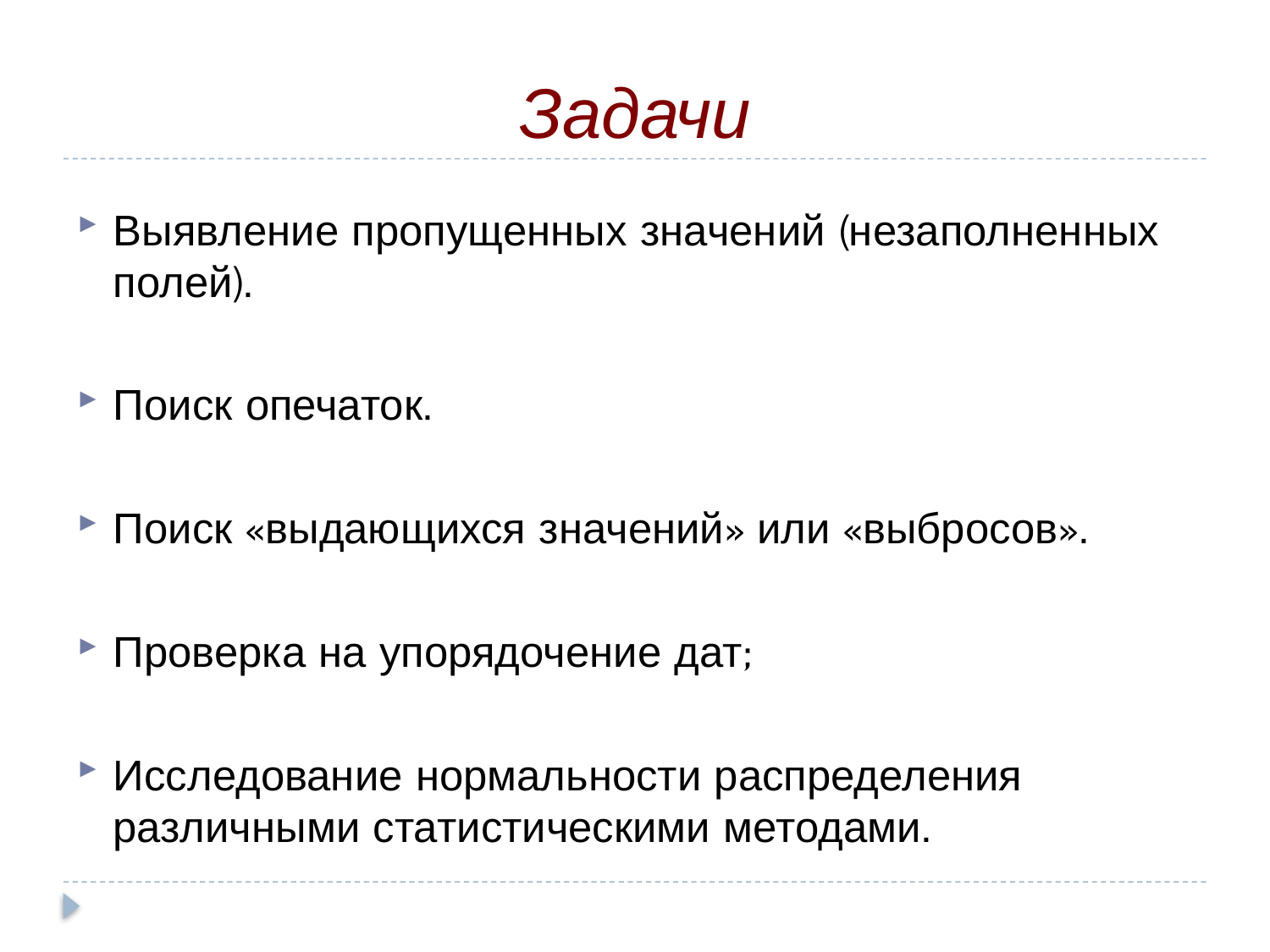

# Задачи
Выявление пропущенных значений (незаполненных полей).

Поиск опечаток.

Поиск «выдающихся значений» или «выбросов».

Проверка на упорядочение дат;

Исследование нормальности распределения различными статистическими методами.